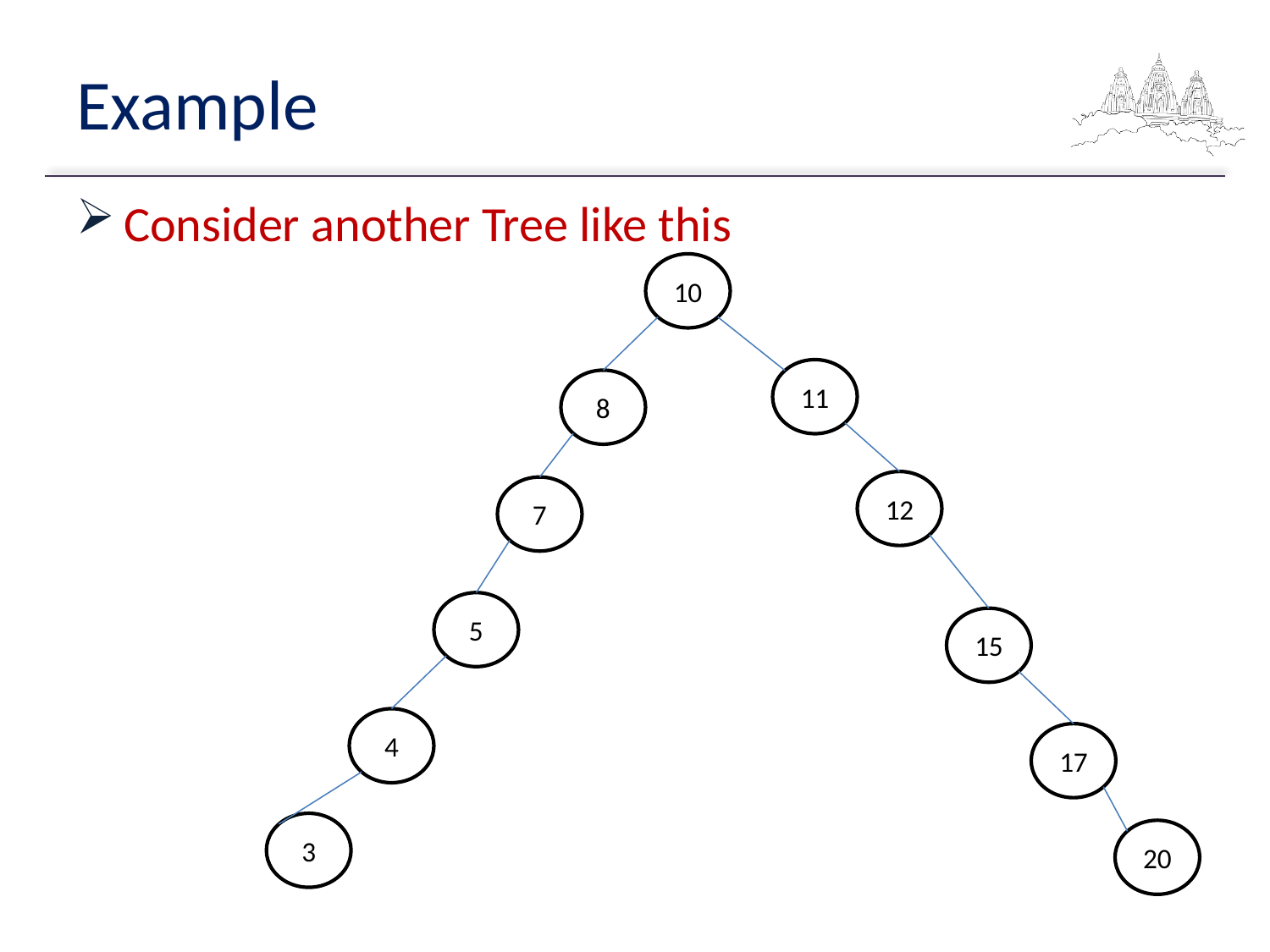

# Example
Consider another Tree like this
10
8
7
5
4
3
11
12
15
17
20